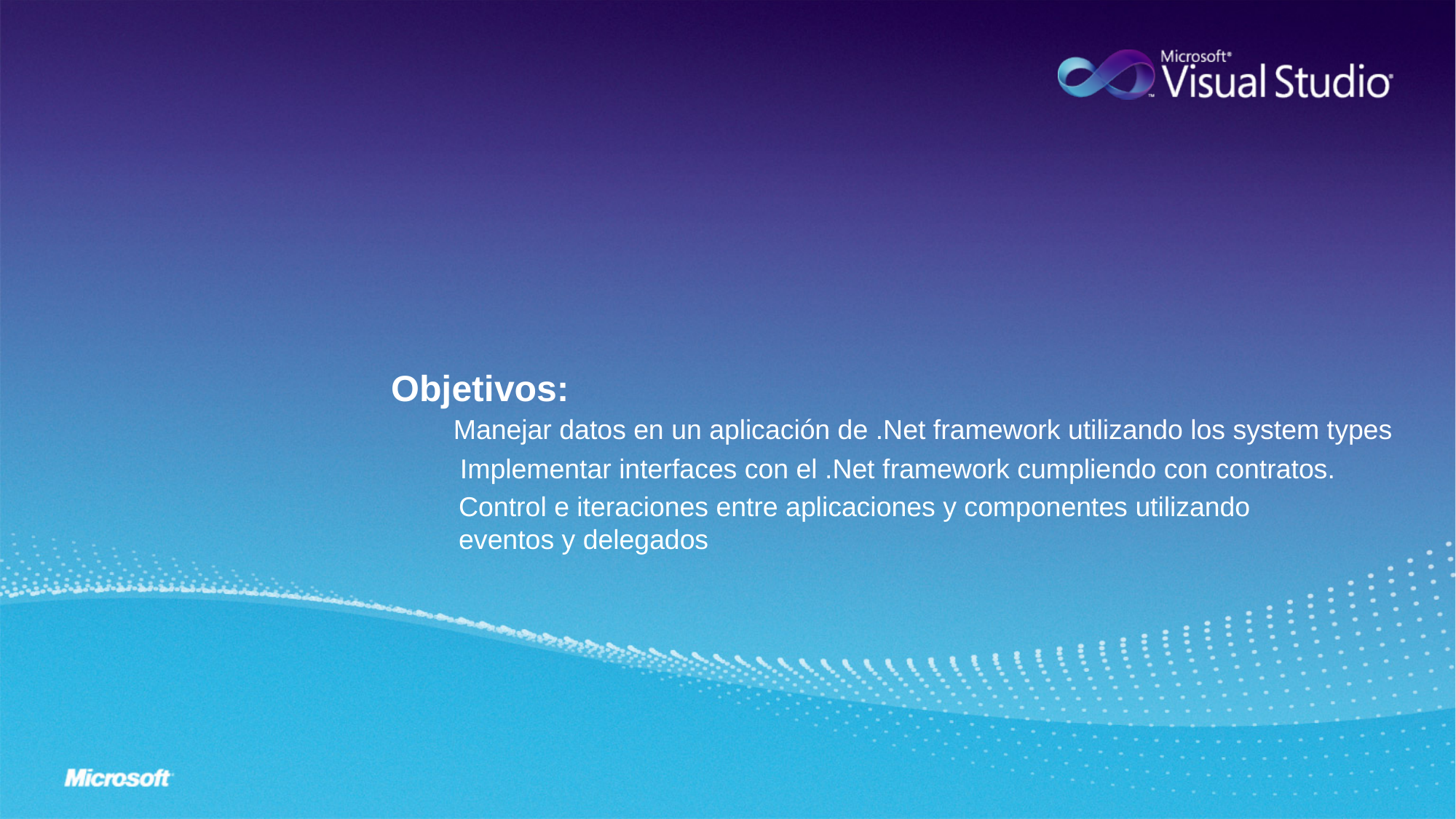

# /* Framework Fundamentals*/
Objetivos:
Manejar datos en un aplicación de .Net framework utilizando los system types
Implementar interfaces con el .Net framework cumpliendo con contratos.
Control e iteraciones entre aplicaciones y componentes utilizando
eventos y delegados